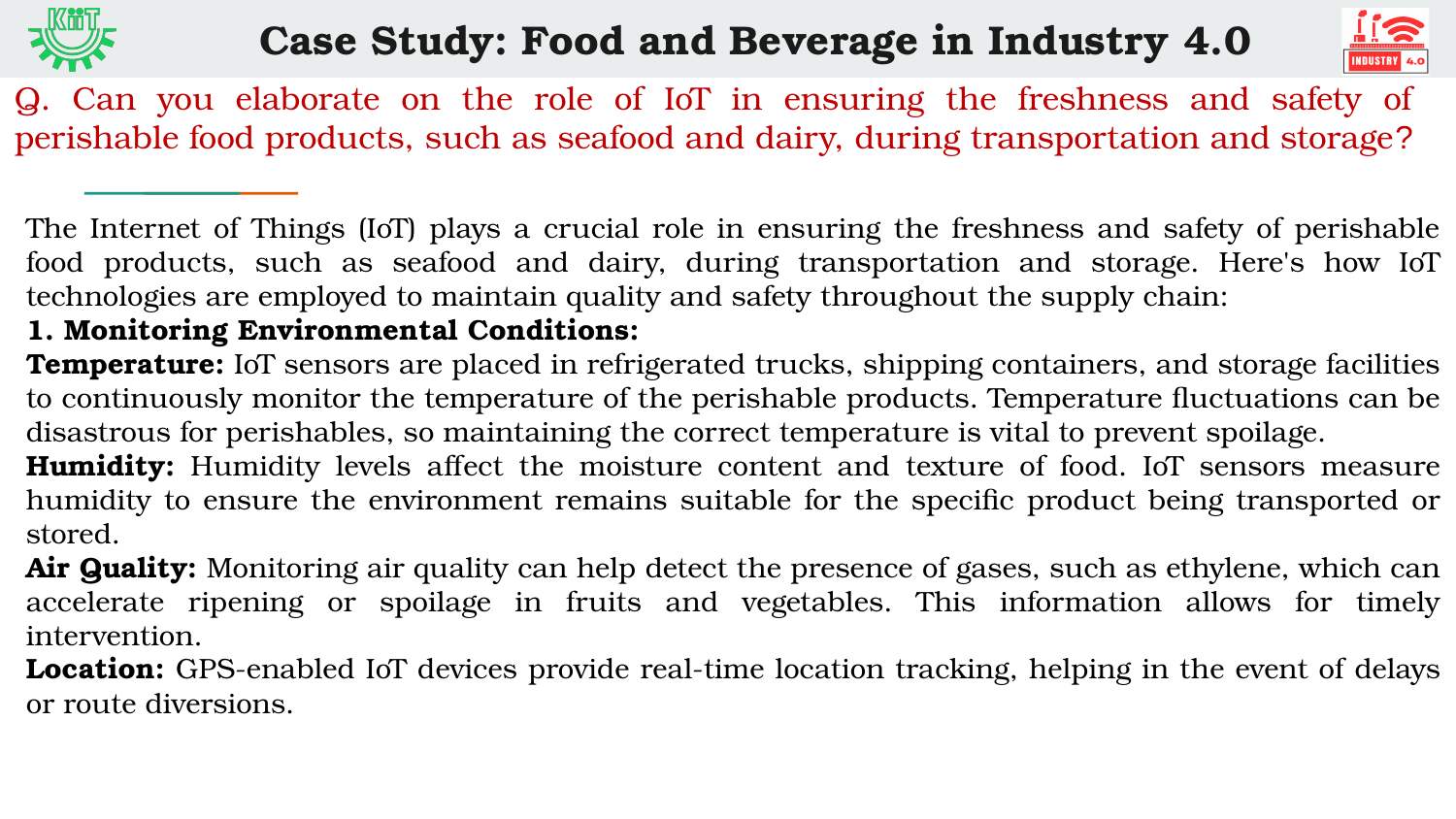

# Case Study: Food and Beverage in Industry 4.0
Q. Can you elaborate on the role of IoT in ensuring the freshness and safety of perishable food products, such as seafood and dairy, during transportation and storage?
The Internet of Things (IoT) plays a crucial role in ensuring the freshness and safety of perishable food products, such as seafood and dairy, during transportation and storage. Here's how IoT technologies are employed to maintain quality and safety throughout the supply chain:
1. Monitoring Environmental Conditions:
Temperature: IoT sensors are placed in refrigerated trucks, shipping containers, and storage facilities to continuously monitor the temperature of the perishable products. Temperature fluctuations can be disastrous for perishables, so maintaining the correct temperature is vital to prevent spoilage.
Humidity: Humidity levels affect the moisture content and texture of food. IoT sensors measure humidity to ensure the environment remains suitable for the specific product being transported or stored.
Air Quality: Monitoring air quality can help detect the presence of gases, such as ethylene, which can accelerate ripening or spoilage in fruits and vegetables. This information allows for timely intervention.
Location: GPS-enabled IoT devices provide real-time location tracking, helping in the event of delays or route diversions.